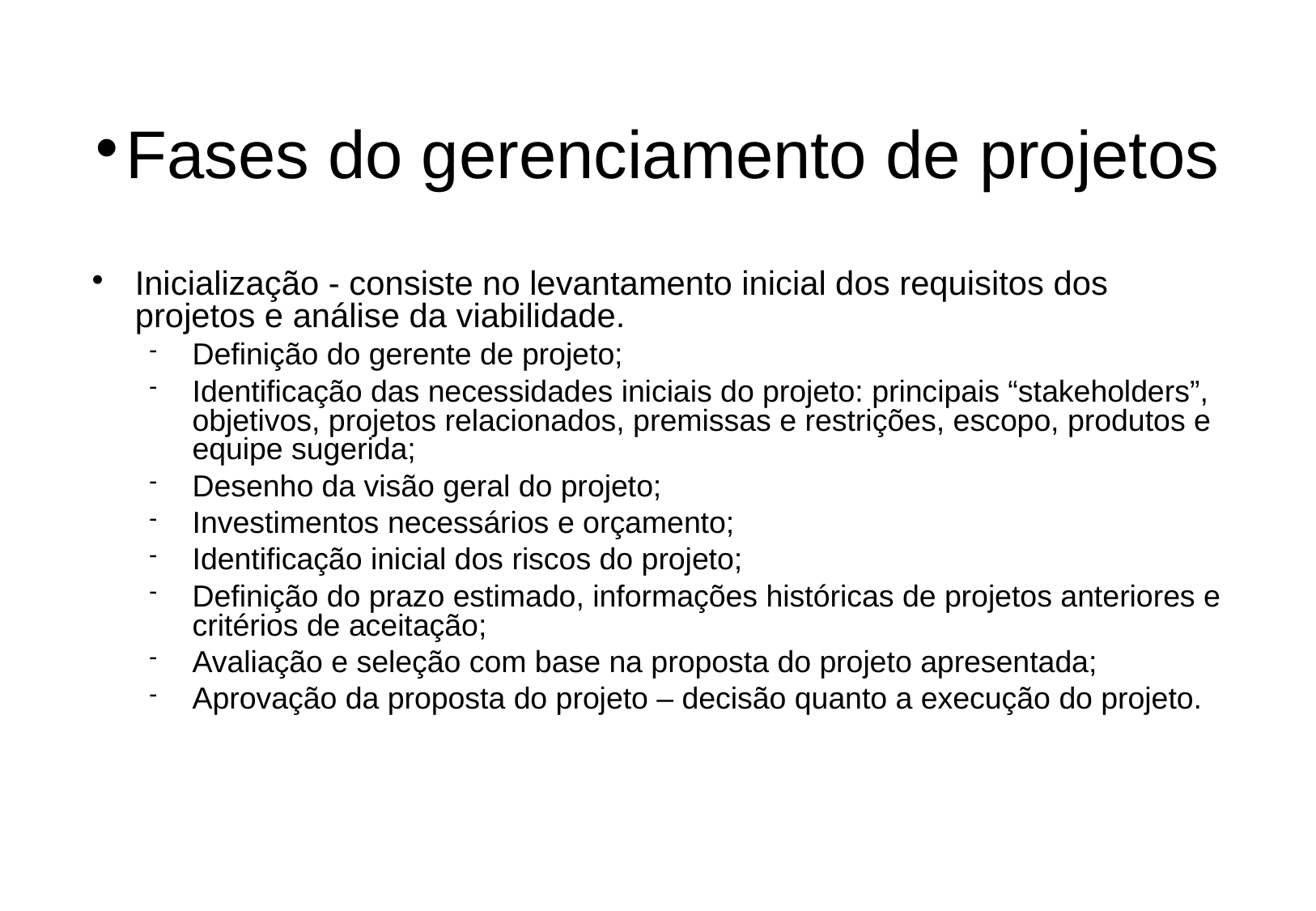

Fases do gerenciamento de projetos
Inicialização - consiste no levantamento inicial dos requisitos dos projetos e análise da viabilidade.
Definição do gerente de projeto;
Identificação das necessidades iniciais do projeto: principais “stakeholders”, objetivos, projetos relacionados, premissas e restrições, escopo, produtos e equipe sugerida;
Desenho da visão geral do projeto;
Investimentos necessários e orçamento;
Identificação inicial dos riscos do projeto;
Definição do prazo estimado, informações históricas de projetos anteriores e critérios de aceitação;
Avaliação e seleção com base na proposta do projeto apresentada;
Aprovação da proposta do projeto – decisão quanto a execução do projeto.